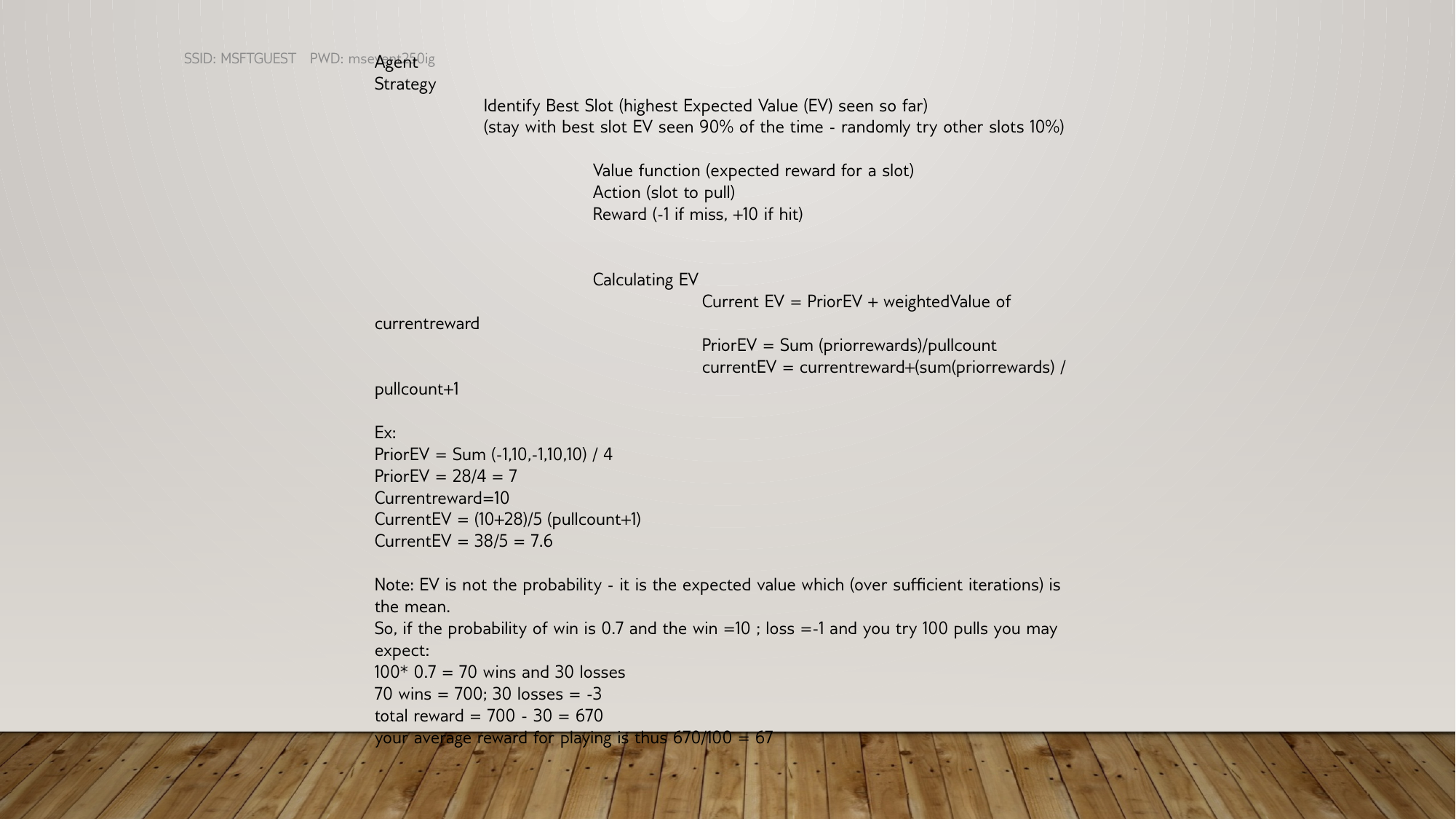

SSID: MSFTGUEST   PWD: msevent250ig
Agent
Strategy
	Identify Best Slot (highest Expected Value (EV) seen so far)
	(stay with best slot EV seen 90% of the time - randomly try other slots 10%)

		Value function (expected reward for a slot)
		Action (slot to pull)
		Reward (-1 if miss, +10 if hit)

		Calculating EV
			Current EV = PriorEV + weightedValue of currentreward
			PriorEV = Sum (priorrewards)/pullcount
			currentEV = currentreward+(sum(priorrewards) / pullcount+1

Ex:
PriorEV = Sum (-1,10,-1,10,10) / 4
PriorEV = 28/4 = 7
Currentreward=10
CurrentEV = (10+28)/5 (pullcount+1)
CurrentEV = 38/5 = 7.6

Note: EV is not the probability - it is the expected value which (over sufficient iterations) is the mean.
So, if the probability of win is 0.7 and the win =10 ; loss =-1 and you try 100 pulls you may expect:
100* 0.7 = 70 wins and 30 losses
70 wins = 700; 30 losses = -3
total reward = 700 - 30 = 670
your average reward for playing is thus 670/100 = 67